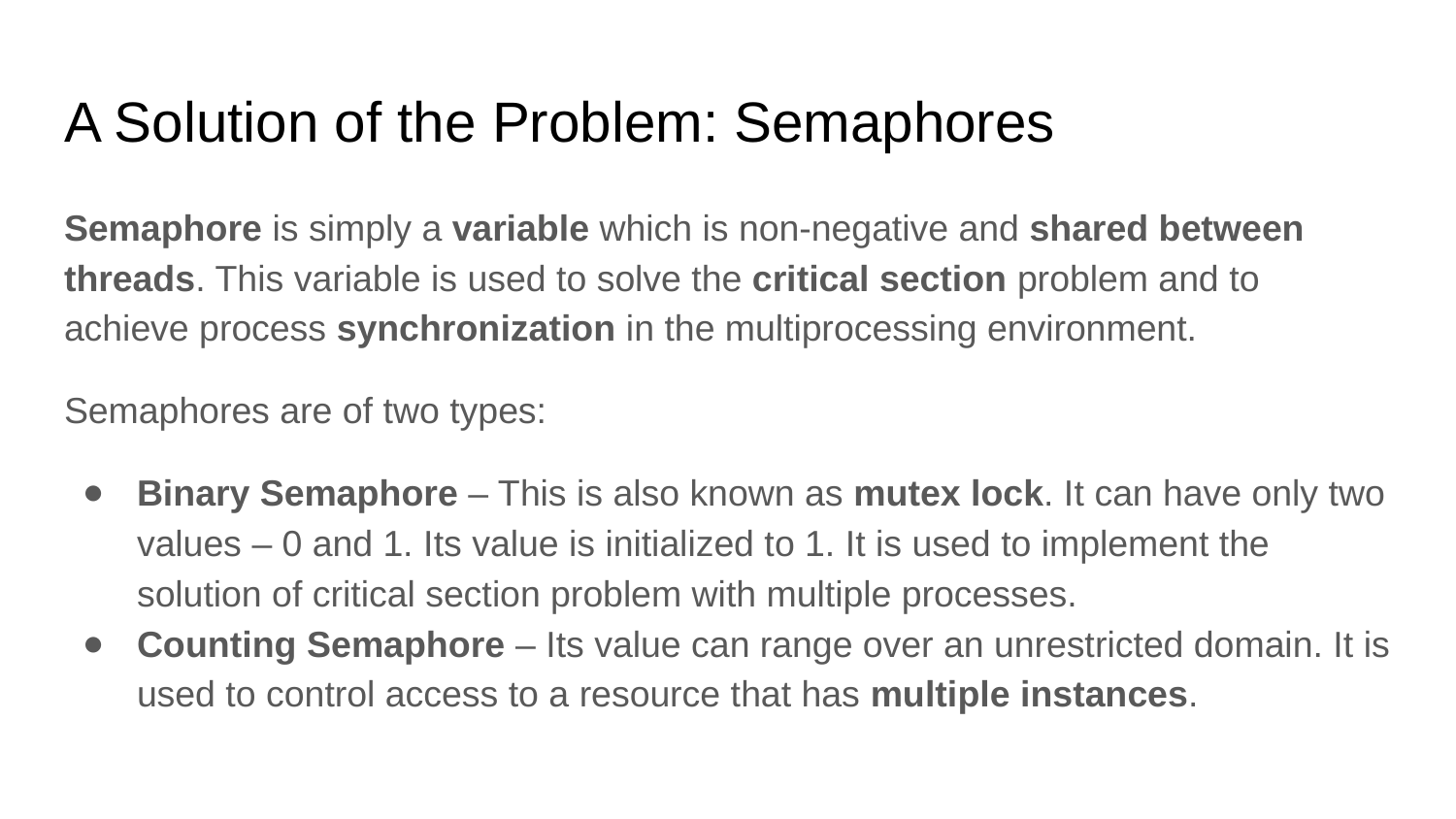

# A Solution of the Problem: Semaphores
Semaphore is simply a variable which is non-negative and shared between threads. This variable is used to solve the critical section problem and to achieve process synchronization in the multiprocessing environment.
Semaphores are of two types:
Binary Semaphore – This is also known as mutex lock. It can have only two values – 0 and 1. Its value is initialized to 1. It is used to implement the solution of critical section problem with multiple processes.
Counting Semaphore – Its value can range over an unrestricted domain. It is used to control access to a resource that has multiple instances.